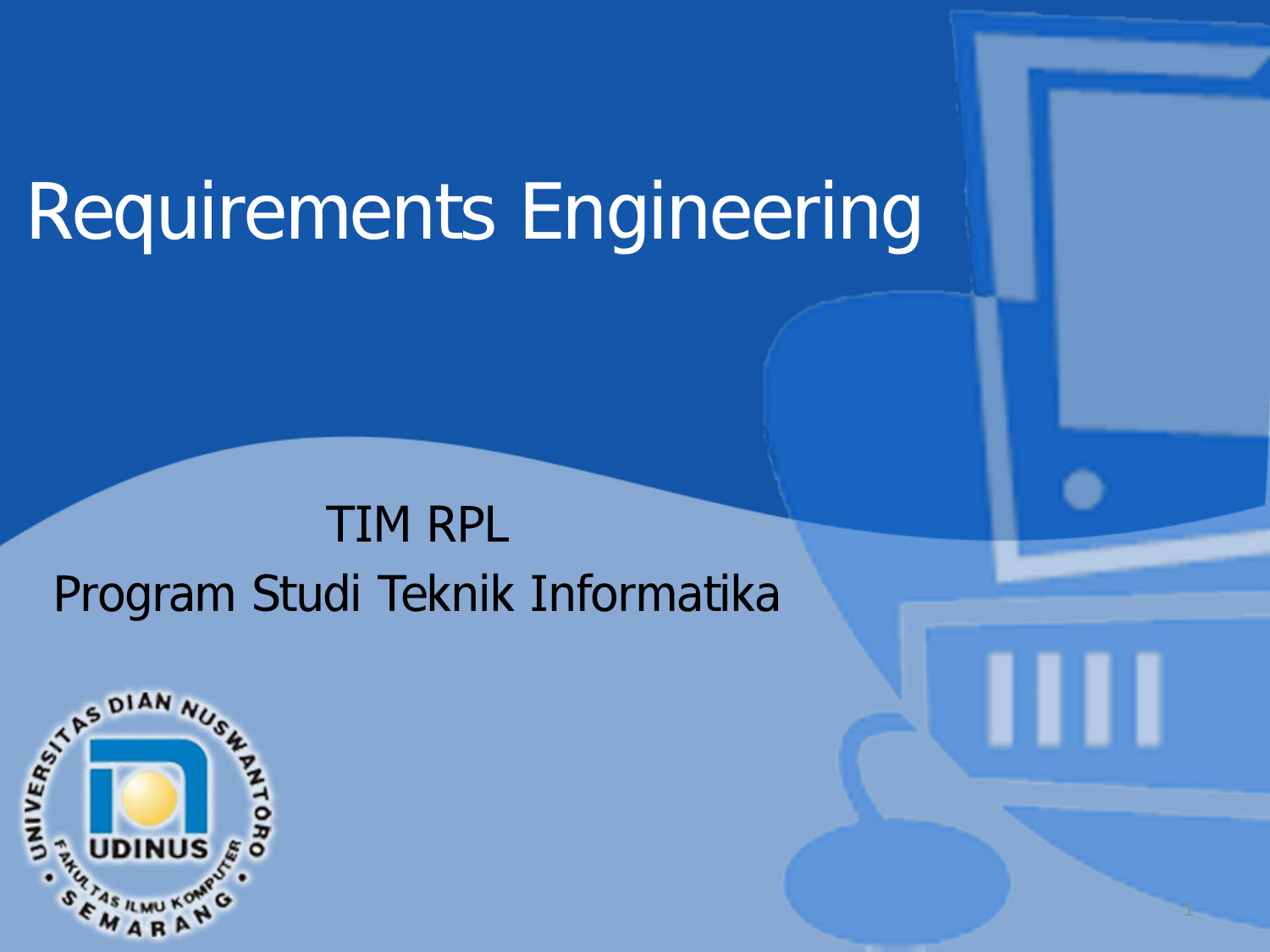

# Requirements Engineering
TIM RPL
Program Studi Teknik Informatika
1